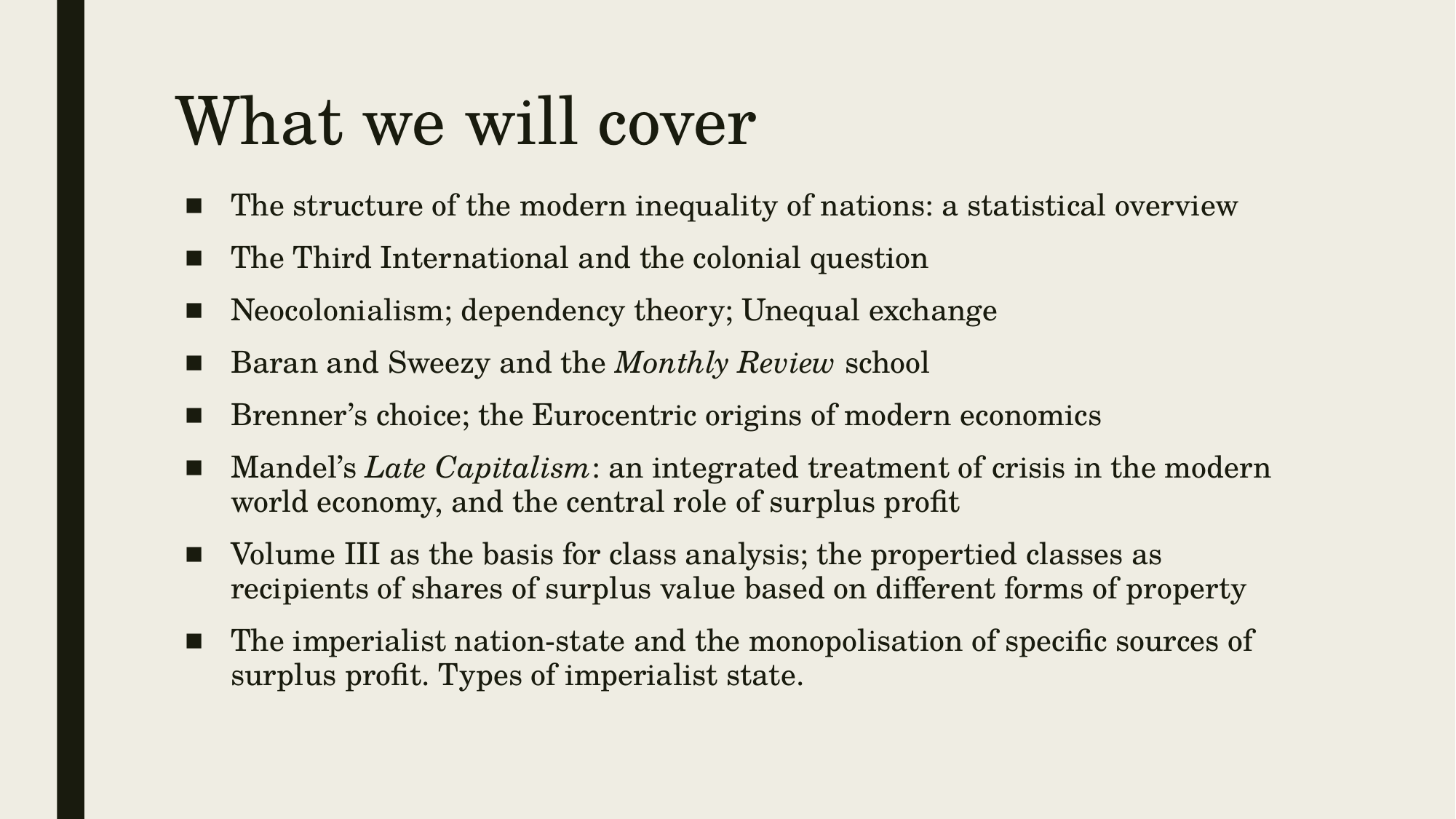

# What we will cover
The structure of the modern inequality of nations: a statistical overview
The Third International and the colonial question
Neocolonialism; dependency theory; Unequal exchange
Baran and Sweezy and the Monthly Review school
Brenner’s choice; the Eurocentric origins of modern economics
Mandel’s Late Capitalism: an integrated treatment of crisis in the modern world economy, and the central role of surplus profit
Volume III as the basis for class analysis; the propertied classes as recipients of shares of surplus value based on different forms of property
The imperialist nation-state and the monopolisation of specific sources of surplus profit. Types of imperialist state.